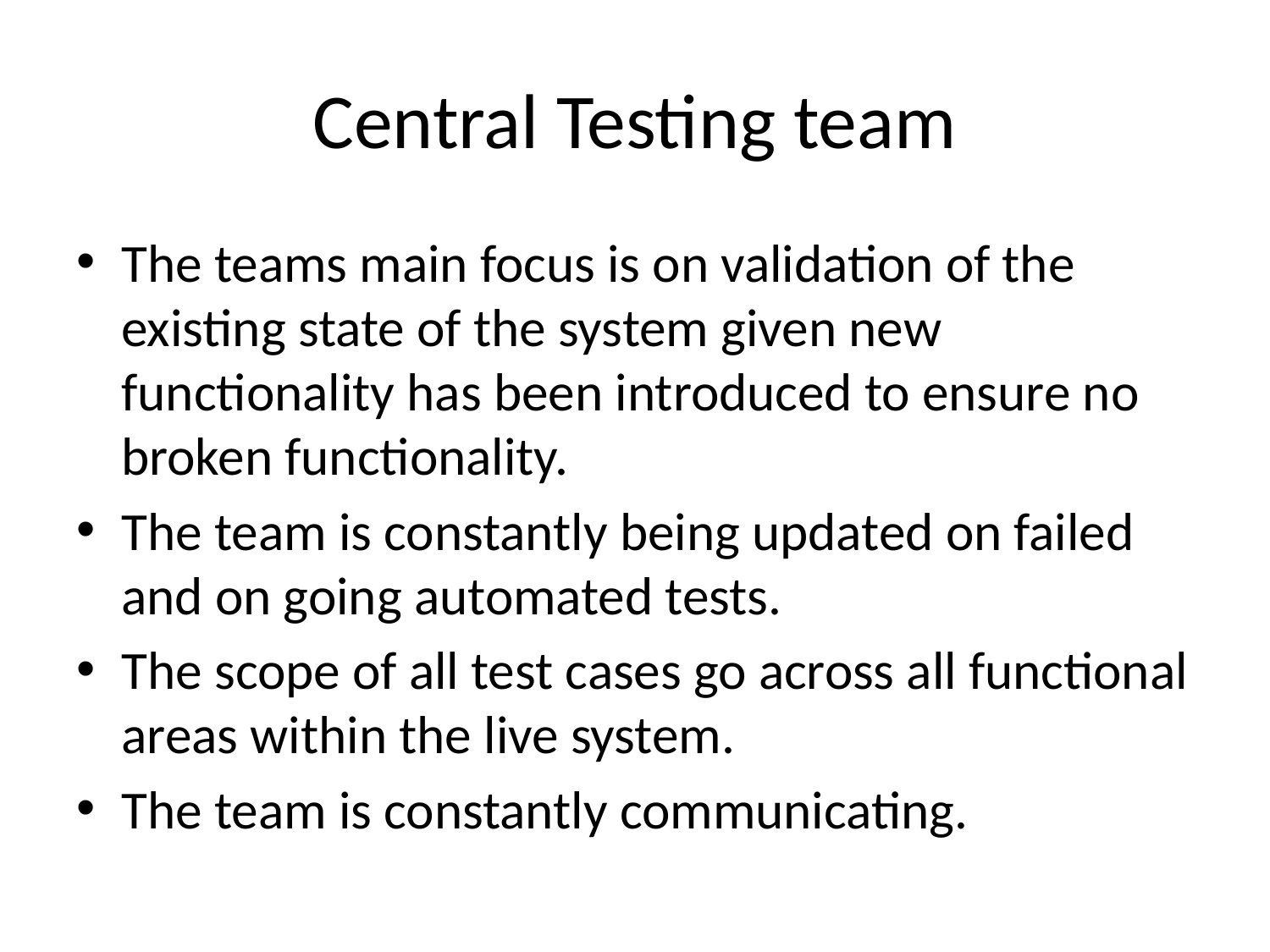

# Central Testing team
The teams main focus is on validation of the existing state of the system given new functionality has been introduced to ensure no broken functionality.
The team is constantly being updated on failed and on going automated tests.
The scope of all test cases go across all functional areas within the live system.
The team is constantly communicating.